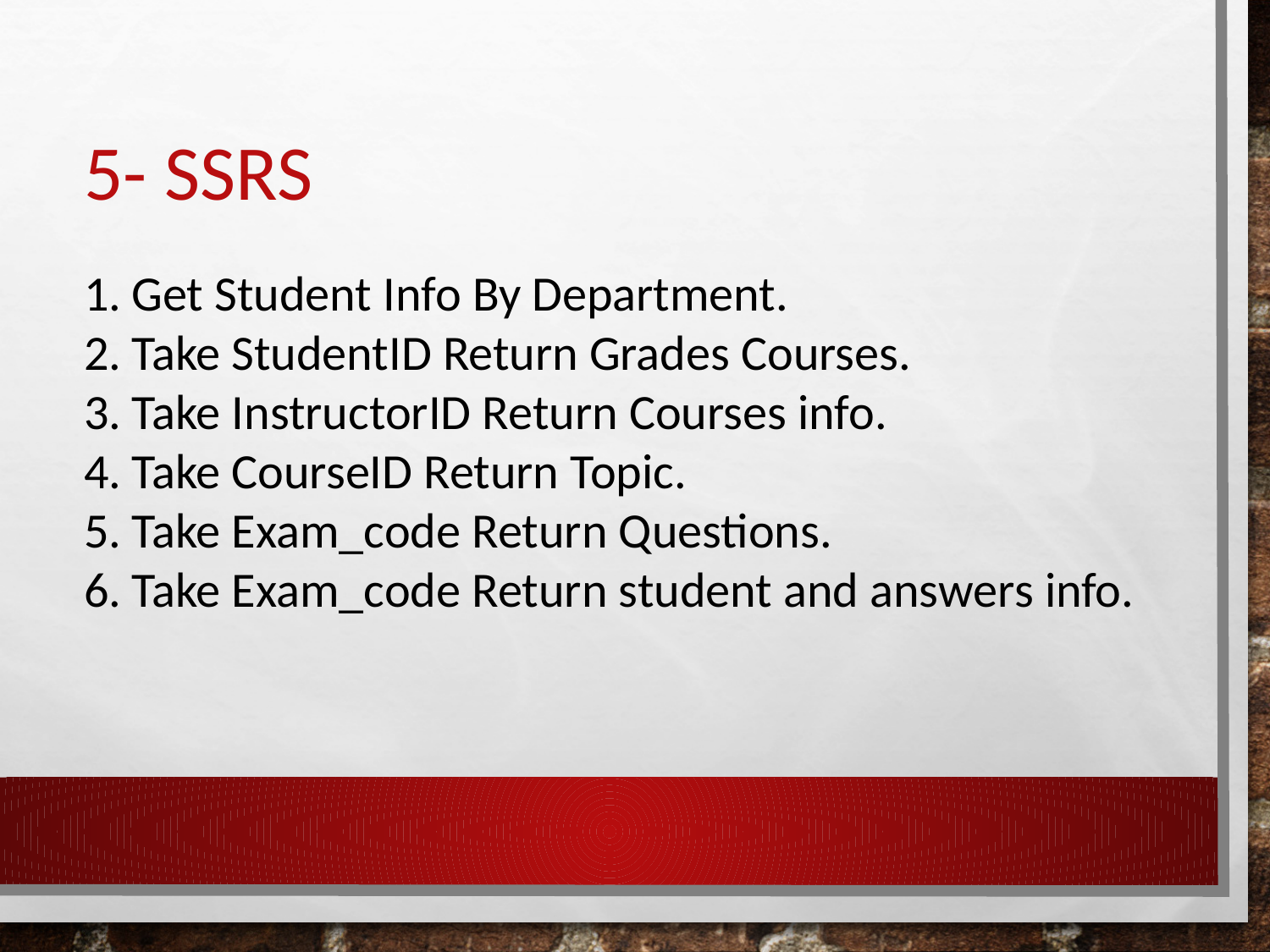

# 5- SSRS
Get Student Info By Department.
Take StudentID Return Grades Courses.
Take InstructorID Return Courses info.
Take CourseID Return Topic.
Take Exam_code Return Questions.
Take Exam_code Return student and answers info.